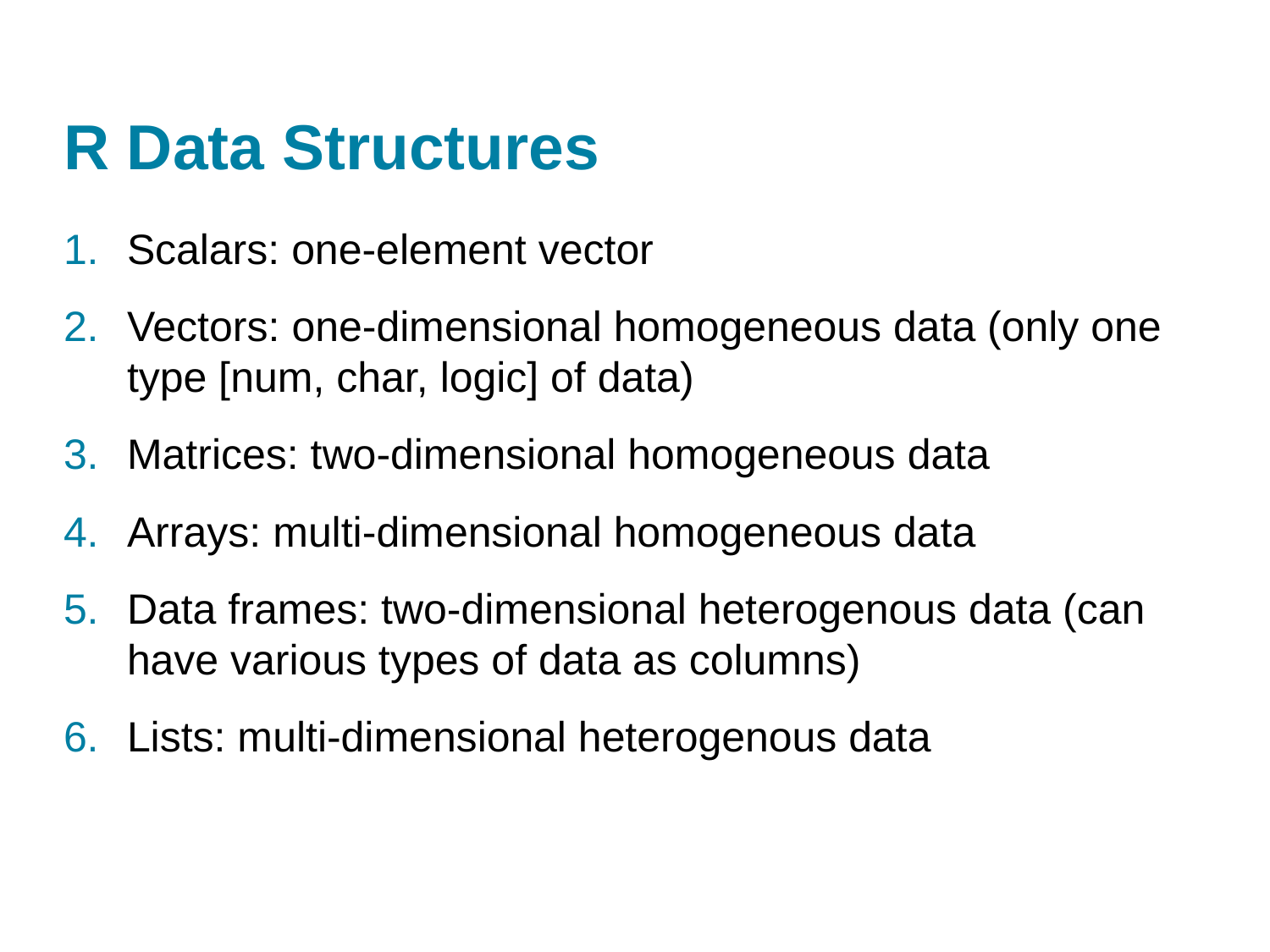

9/8/2021
5
# R Data Structures
Scalars: one-element vector
Vectors: one-dimensional homogeneous data (only one type [num, char, logic] of data)
Matrices: two-dimensional homogeneous data
Arrays: multi-dimensional homogeneous data
Data frames: two-dimensional heterogenous data (can have various types of data as columns)
Lists: multi-dimensional heterogenous data